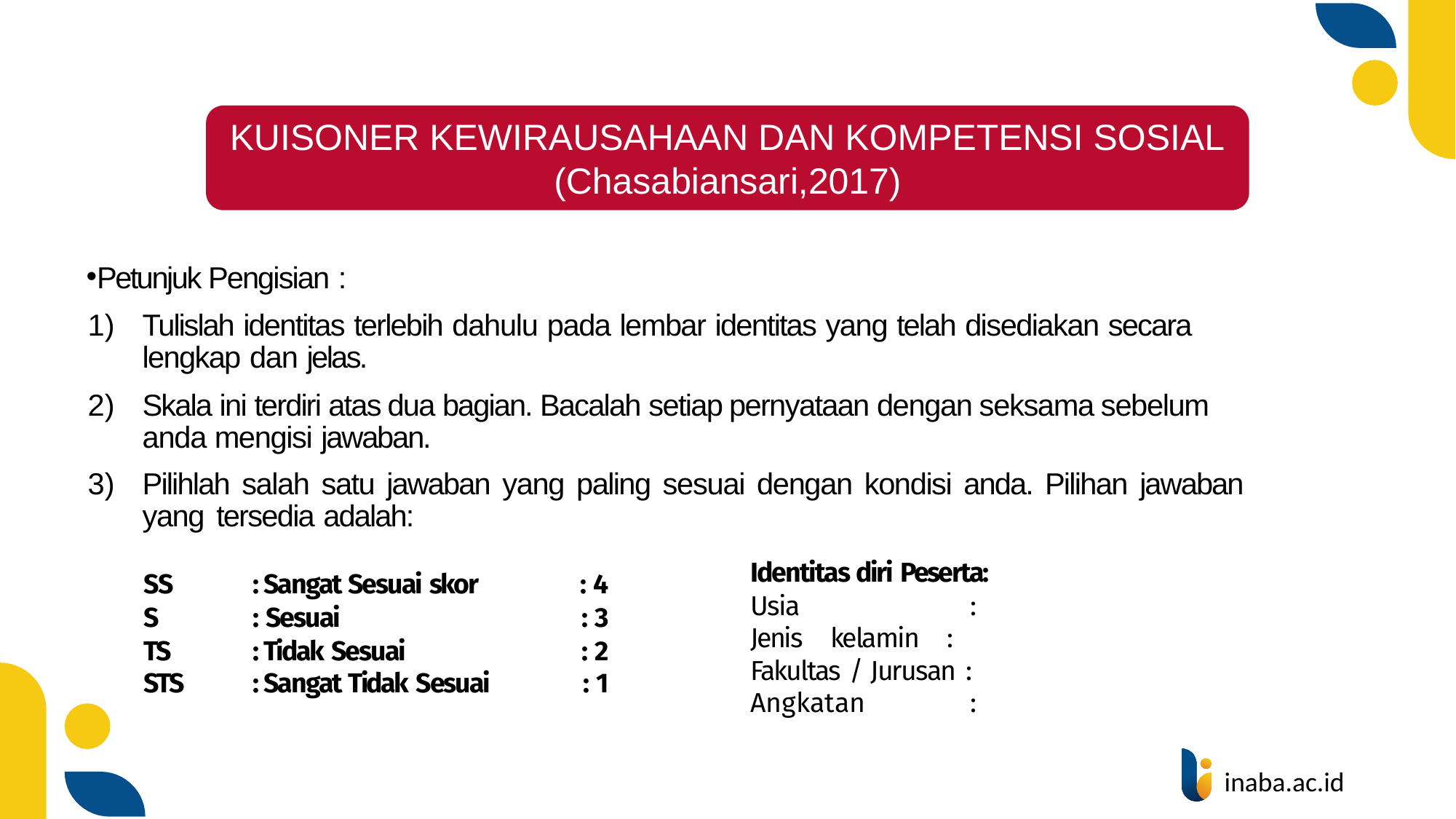

KUISONER KEWIRAUSAHAAN DAN KOMPETENSI SOSIAL
(Chasabiansari,2017)
Petunjuk Pengisian :
Tulislah identitas terlebih dahulu pada lembar identitas yang telah disediakan secara lengkap dan jelas.
Skala ini terdiri atas dua bagian. Bacalah setiap pernyataan dengan seksama sebelum anda mengisi jawaban.
Pilihlah salah satu jawaban yang paling sesuai dengan kondisi anda. Pilihan jawaban yang tersedia adalah:
Identitas diri Peserta:
Usia	:
Jenis kelamin :  Fakultas / Jurusan :  Angkatan	:
| SS | : Sangat Sesuai skor | : 4 |
| --- | --- | --- |
| S | : Sesuai | : 3 |
| TS | : Tidak Sesuai | : 2 |
| STS | : Sangat Tidak Sesuai | : 1 |